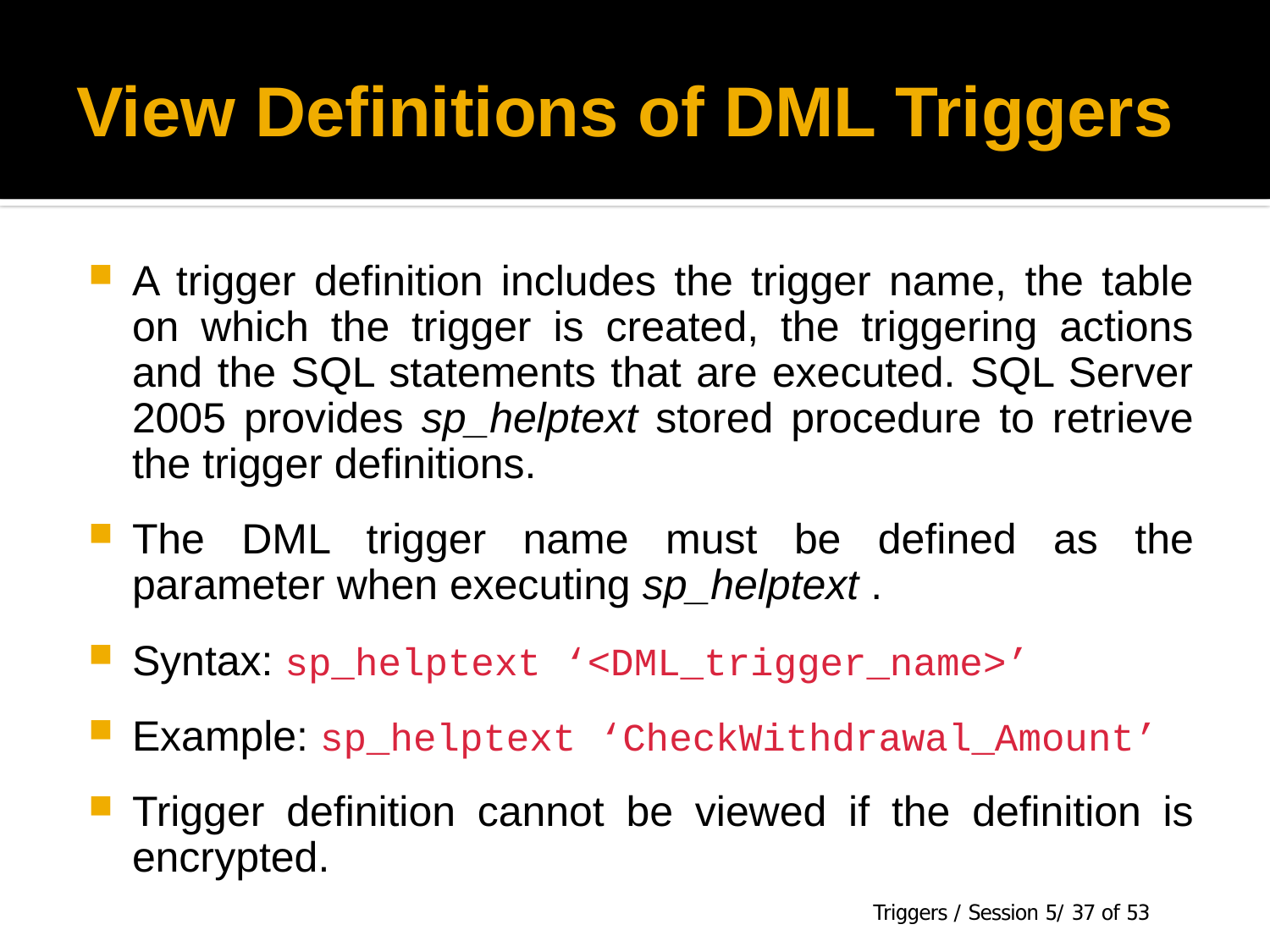

# View Definitions of DML Triggers
A trigger definition includes the trigger name, the table on which the trigger is created, the triggering actions and the SQL statements that are executed. SQL Server 2005 provides sp_helptext stored procedure to retrieve the trigger definitions.
The DML trigger name must be defined as the parameter when executing sp_helptext .
Syntax: sp_helptext ‘<DML_trigger_name>’
Example: sp_helptext ‘CheckWithdrawal_Amount’
Trigger definition cannot be viewed if the definition is encrypted.